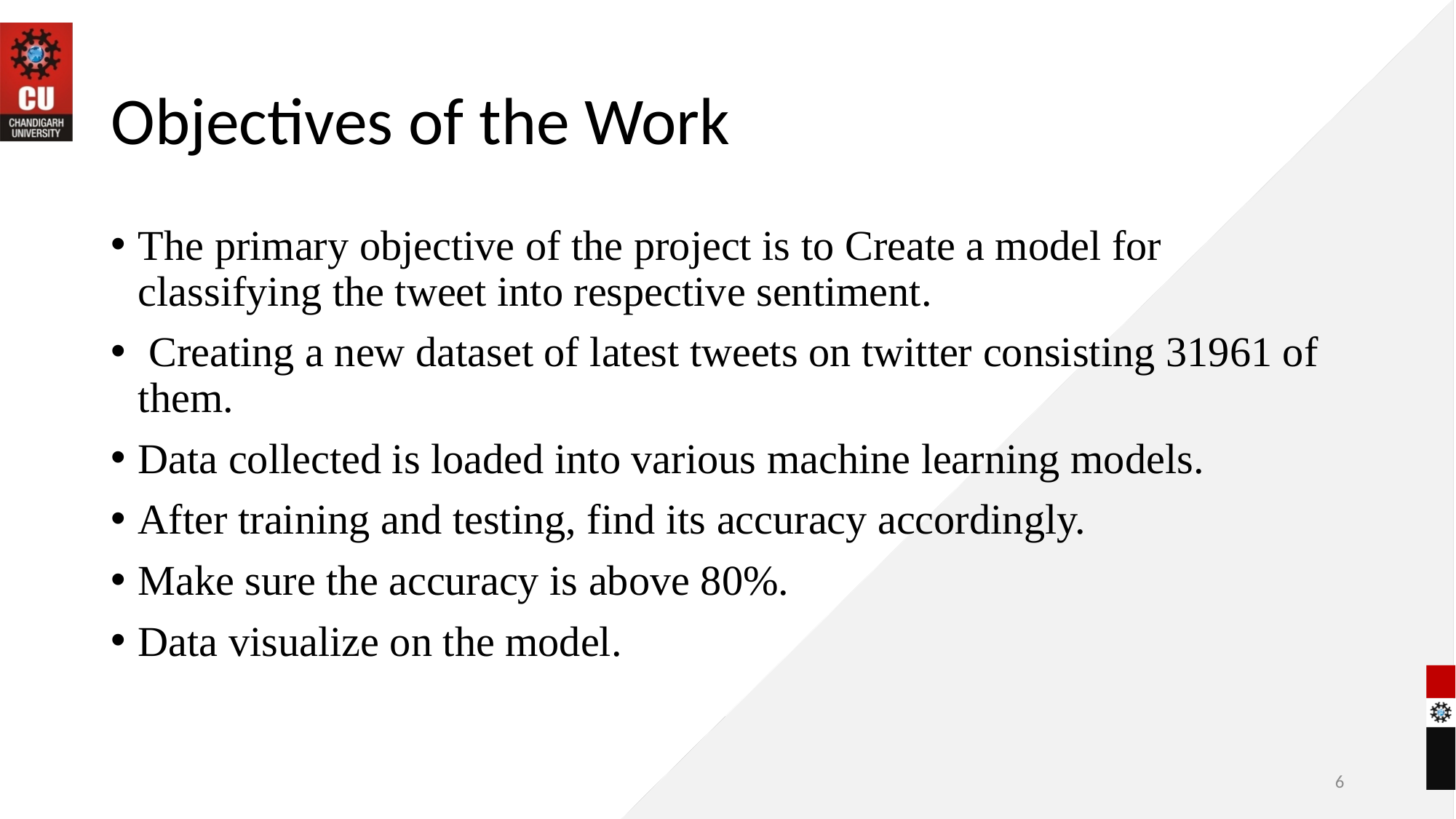

# Objectives of the Work
The primary objective of the project is to Create a model for classifying the tweet into respective sentiment.
 Creating a new dataset of latest tweets on twitter consisting 31961 of them.
Data collected is loaded into various machine learning models.
After training and testing, find its accuracy accordingly.
Make sure the accuracy is above 80%.
Data visualize on the model.

6